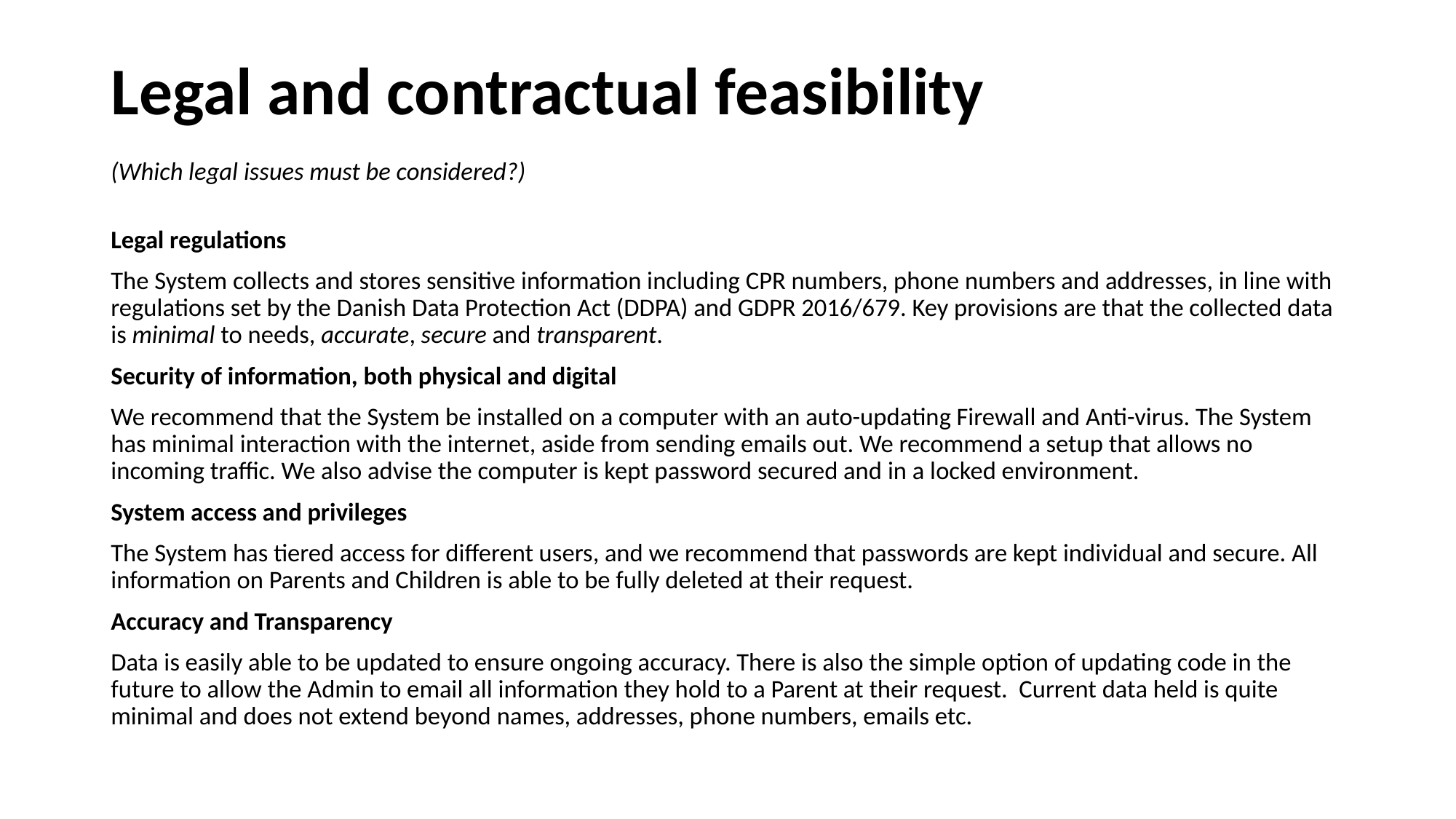

# Legal and contractual feasibility
(Which legal issues must be considered?)
Legal regulations
The System collects and stores sensitive information including CPR numbers, phone numbers and addresses, in line with regulations set by the Danish Data Protection Act (DDPA) and GDPR 2016/679. Key provisions are that the collected data is minimal to needs, accurate, secure and transparent.
Security of information, both physical and digital
We recommend that the System be installed on a computer with an auto-updating Firewall and Anti-virus. The System has minimal interaction with the internet, aside from sending emails out. We recommend a setup that allows no incoming traffic. We also advise the computer is kept password secured and in a locked environment.
System access and privileges
The System has tiered access for different users, and we recommend that passwords are kept individual and secure. All information on Parents and Children is able to be fully deleted at their request.
Accuracy and Transparency
Data is easily able to be updated to ensure ongoing accuracy. There is also the simple option of updating code in the future to allow the Admin to email all information they hold to a Parent at their request.  Current data held is quite minimal and does not extend beyond names, addresses, phone numbers, emails etc.